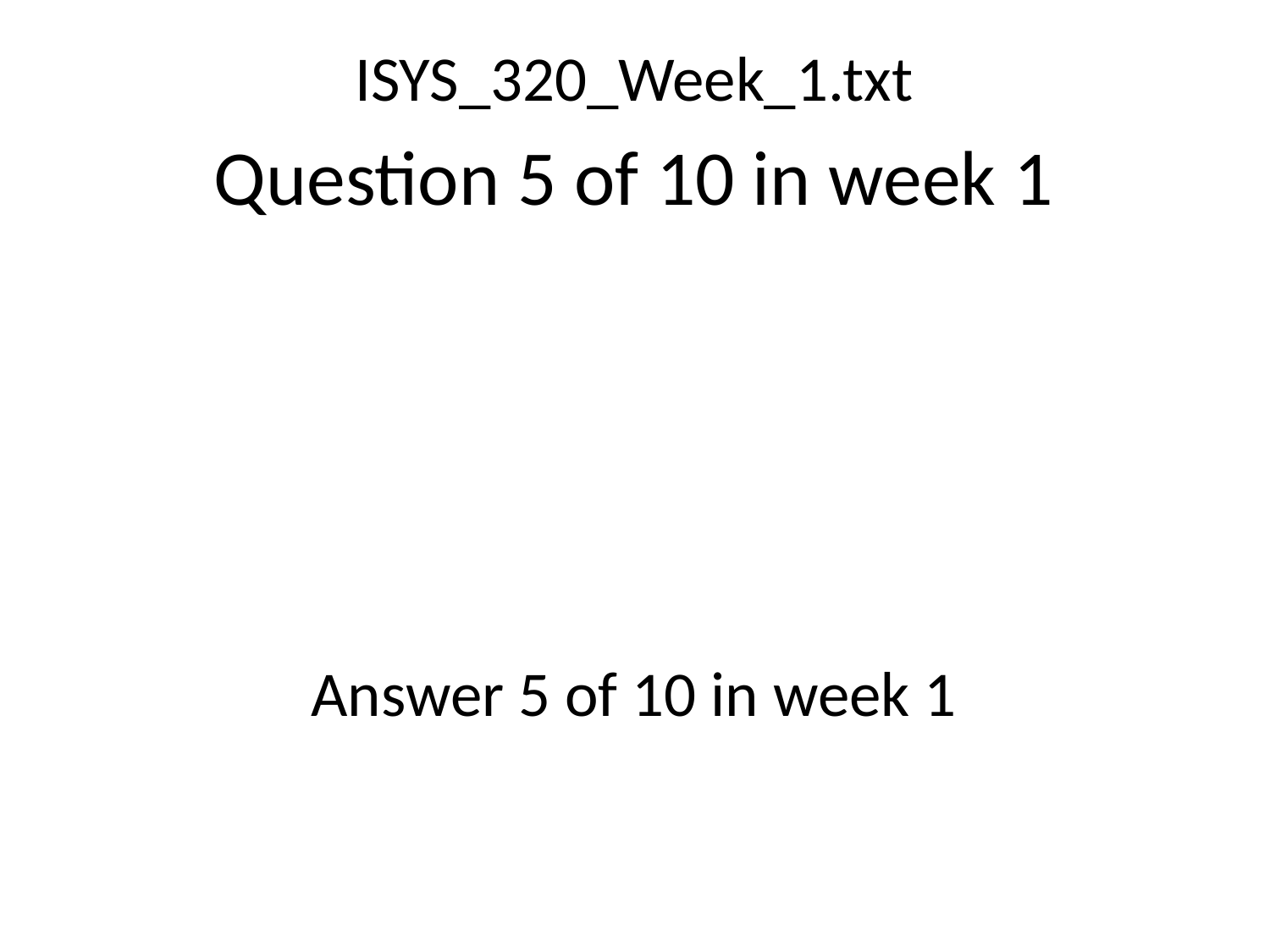

ISYS_320_Week_1.txt
Question 5 of 10 in week 1
Answer 5 of 10 in week 1